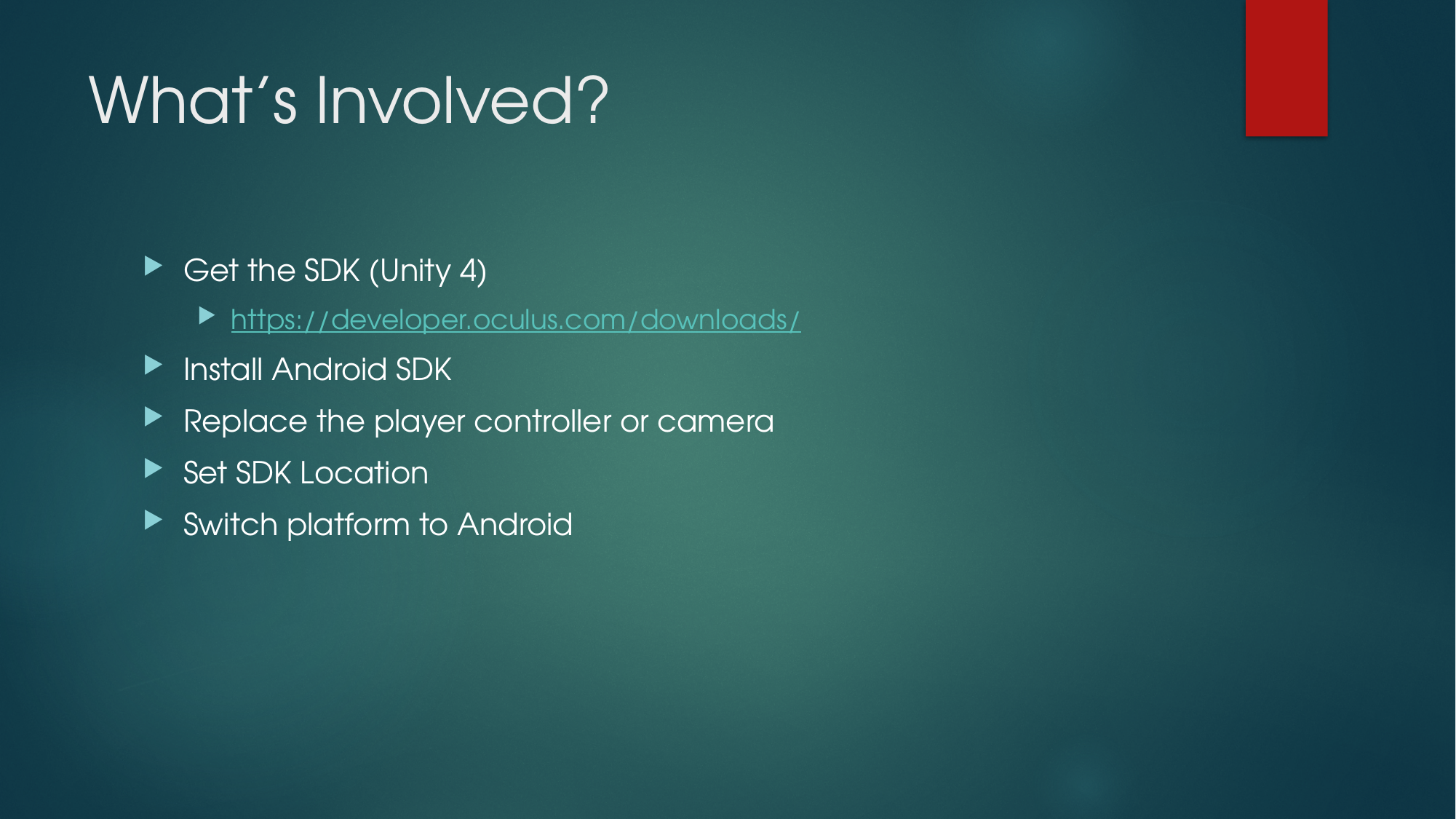

# What’s Involved?
Get the SDK (Unity 4)
https://developer.oculus.com/downloads/
Install Android SDK
Replace the player controller or camera
Set SDK Location
Switch platform to Android